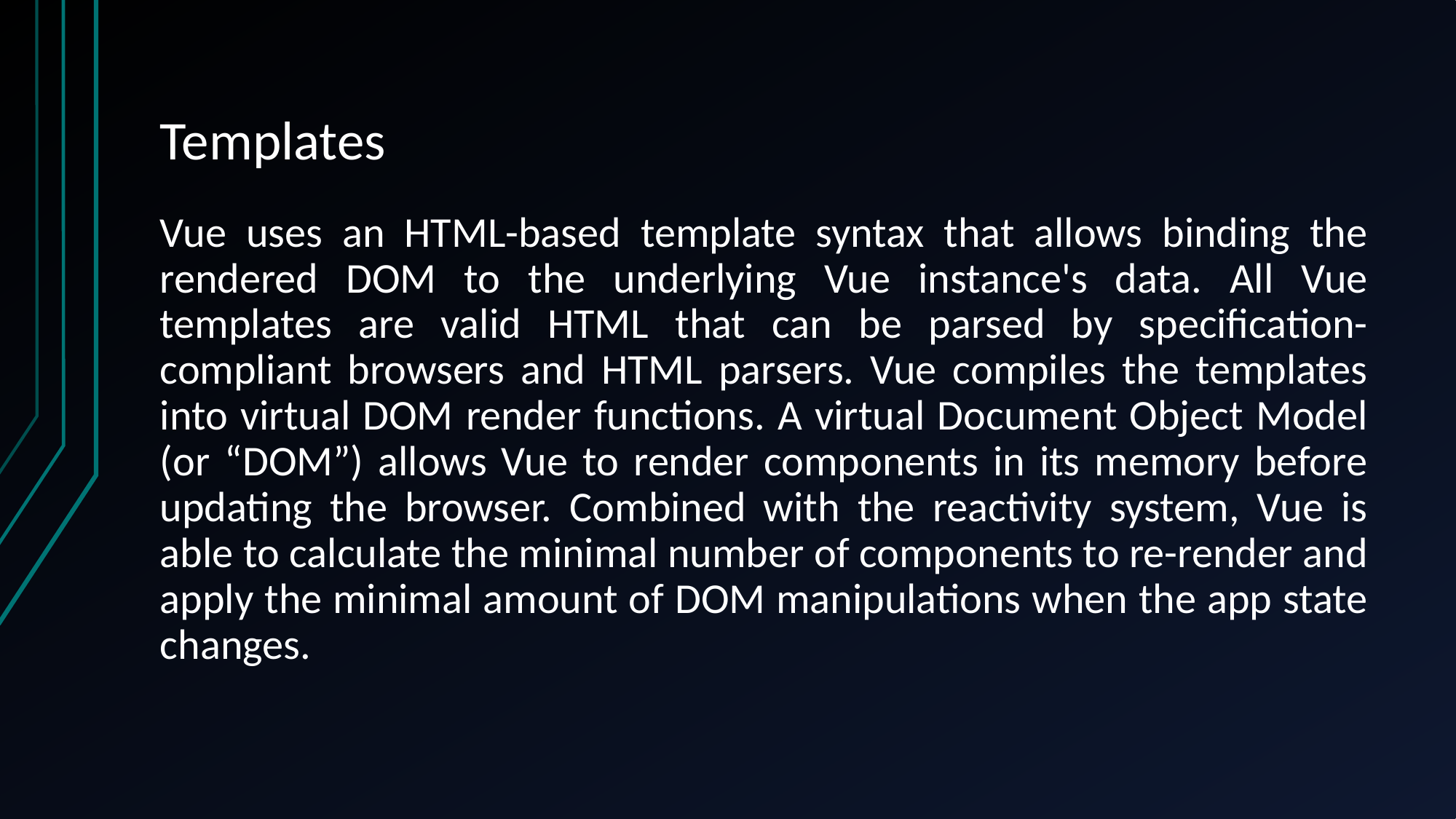

# Templates
Vue uses an HTML-based template syntax that allows binding the rendered DOM to the underlying Vue instance's data. All Vue templates are valid HTML that can be parsed by specification-compliant browsers and HTML parsers. Vue compiles the templates into virtual DOM render functions. A virtual Document Object Model (or “DOM”) allows Vue to render components in its memory before updating the browser. Combined with the reactivity system, Vue is able to calculate the minimal number of components to re-render and apply the minimal amount of DOM manipulations when the app state changes.